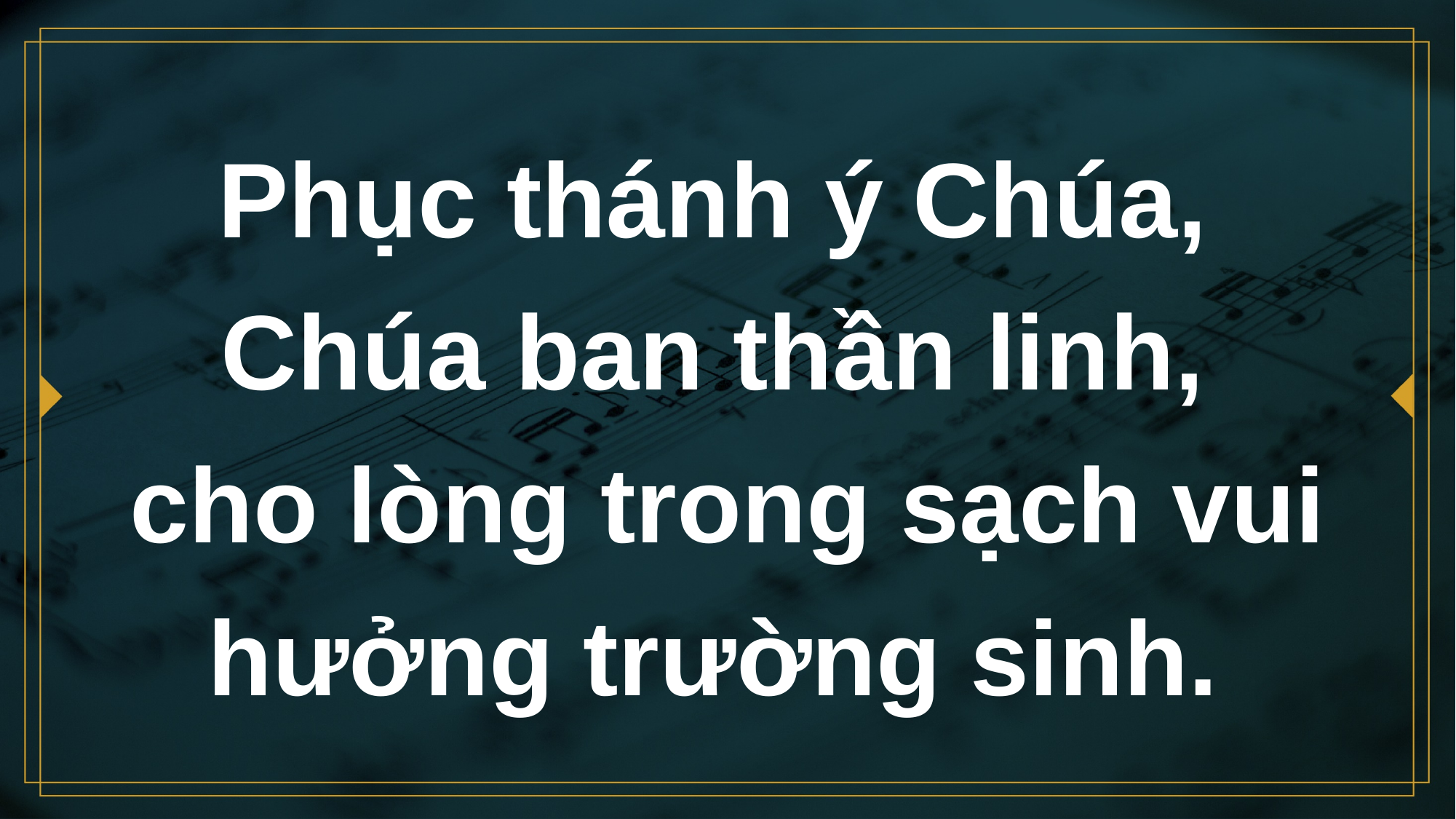

# Phục thánh ý Chúa, Chúa ban thần linh,
cho lòng trong sạch vui hưởng trường sinh.